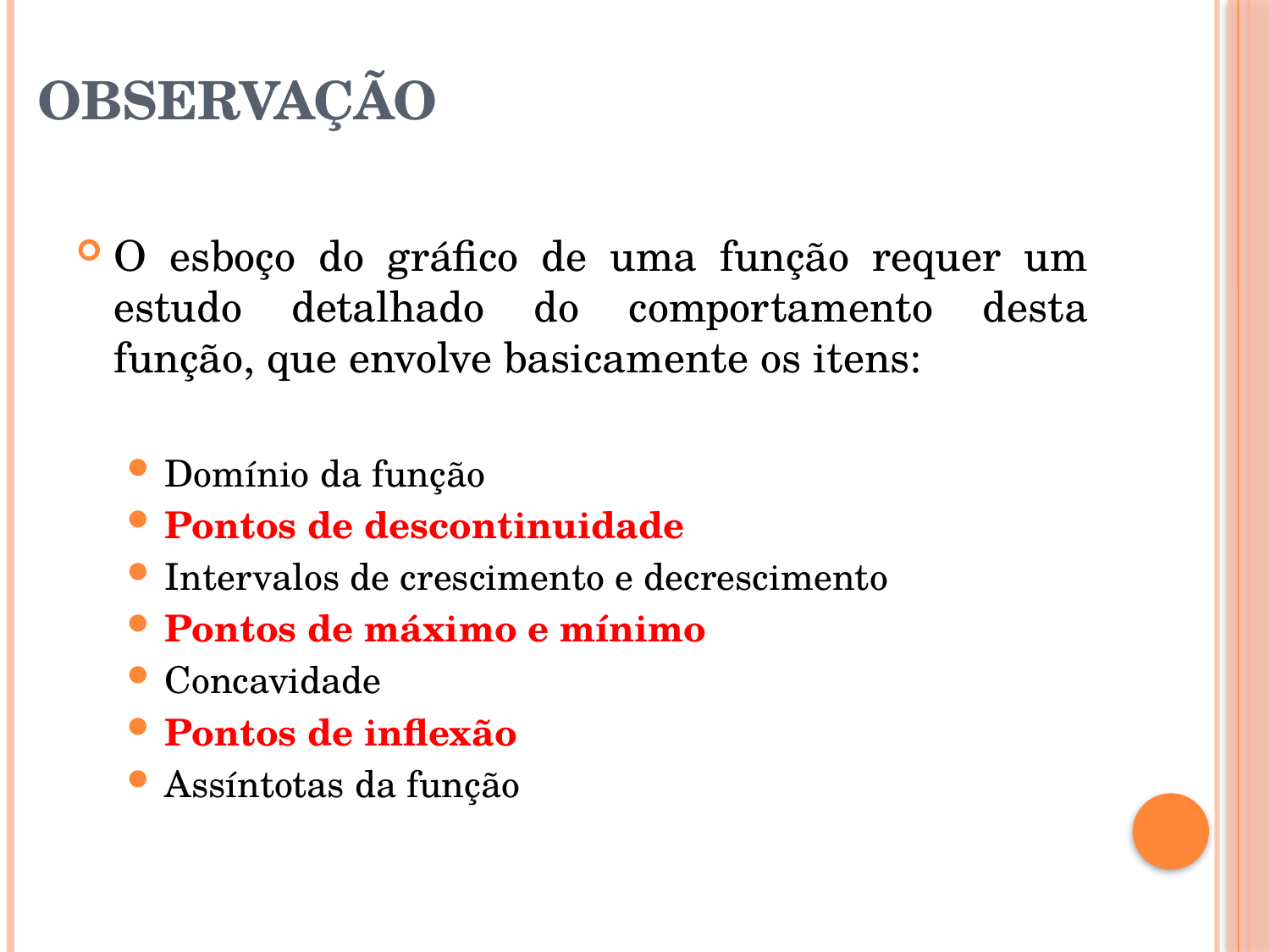

# observação
O esboço do gráfico de uma função requer um estudo detalhado do comportamento desta função, que envolve basicamente os itens:

Domínio da função
Pontos de descontinuidade
Intervalos de crescimento e decrescimento
Pontos de máximo e mínimo
Concavidade
Pontos de inflexão
Assíntotas da função